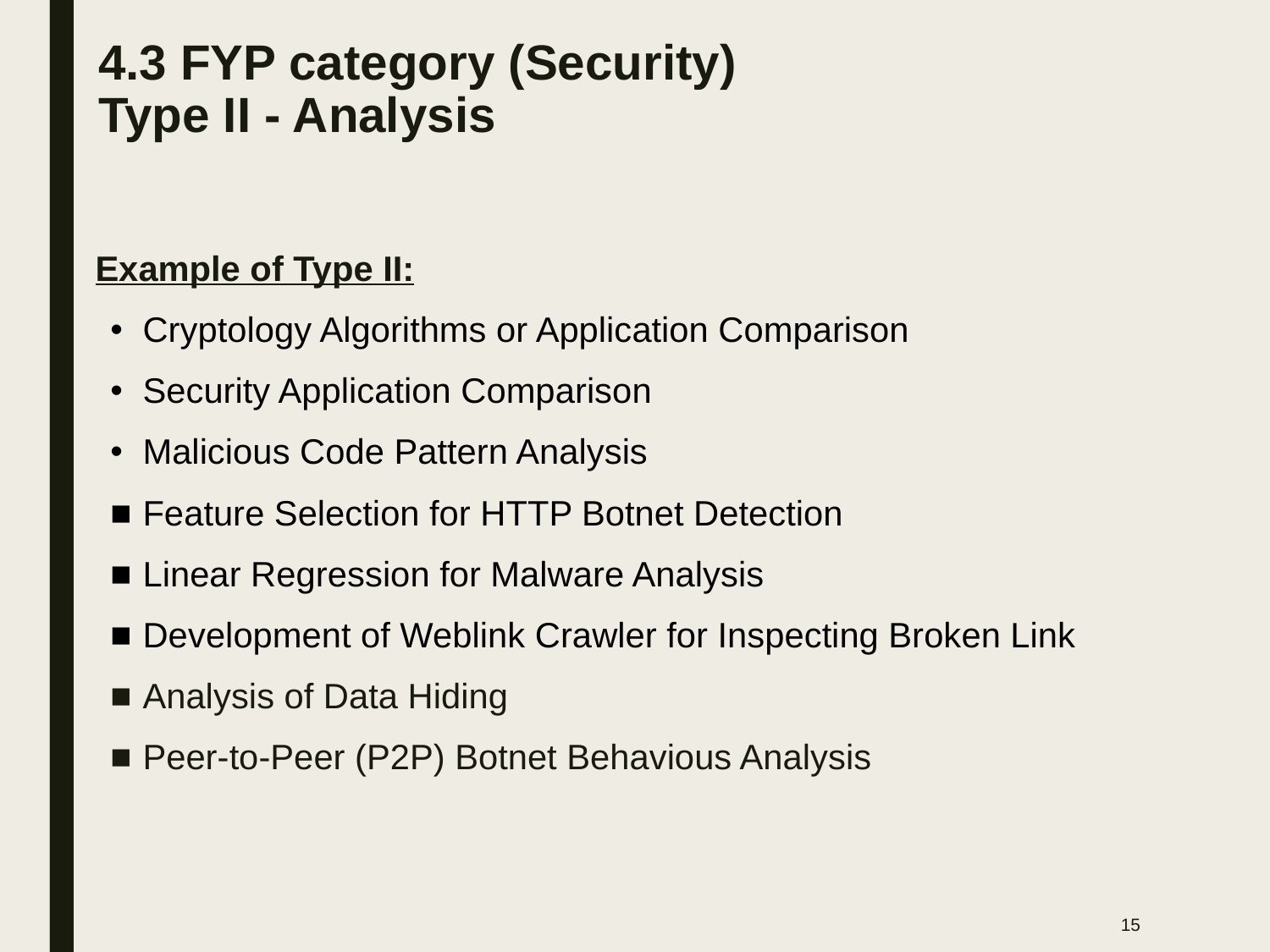

# 4.3 FYP category (Security) Type II - Analysis

Example of Type II:
Cryptology Algorithms or Application Comparison
Security Application Comparison
Malicious Code Pattern Analysis
Feature Selection for HTTP Botnet Detection
Linear Regression for Malware Analysis
Development of Weblink Crawler for Inspecting Broken Link
Analysis of Data Hiding
Peer-to-Peer (P2P) Botnet Behavious Analysis

15